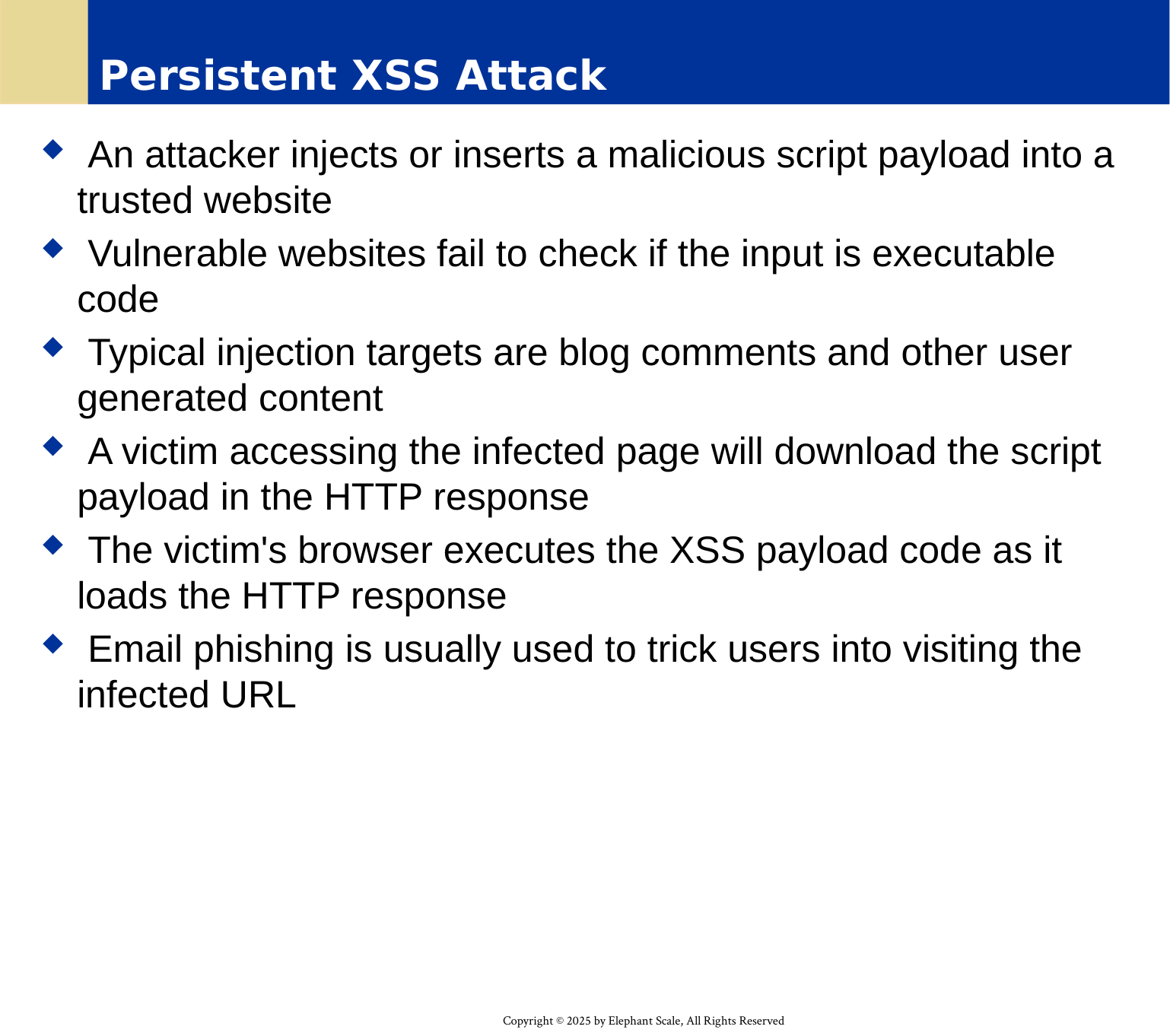

# Persistent XSS Attack
 An attacker injects or inserts a malicious script payload into a trusted website
 Vulnerable websites fail to check if the input is executable code
 Typical injection targets are blog comments and other user generated content
 A victim accessing the infected page will download the script payload in the HTTP response
 The victim's browser executes the XSS payload code as it loads the HTTP response
 Email phishing is usually used to trick users into visiting the infected URL
Copyright © 2025 by Elephant Scale, All Rights Reserved